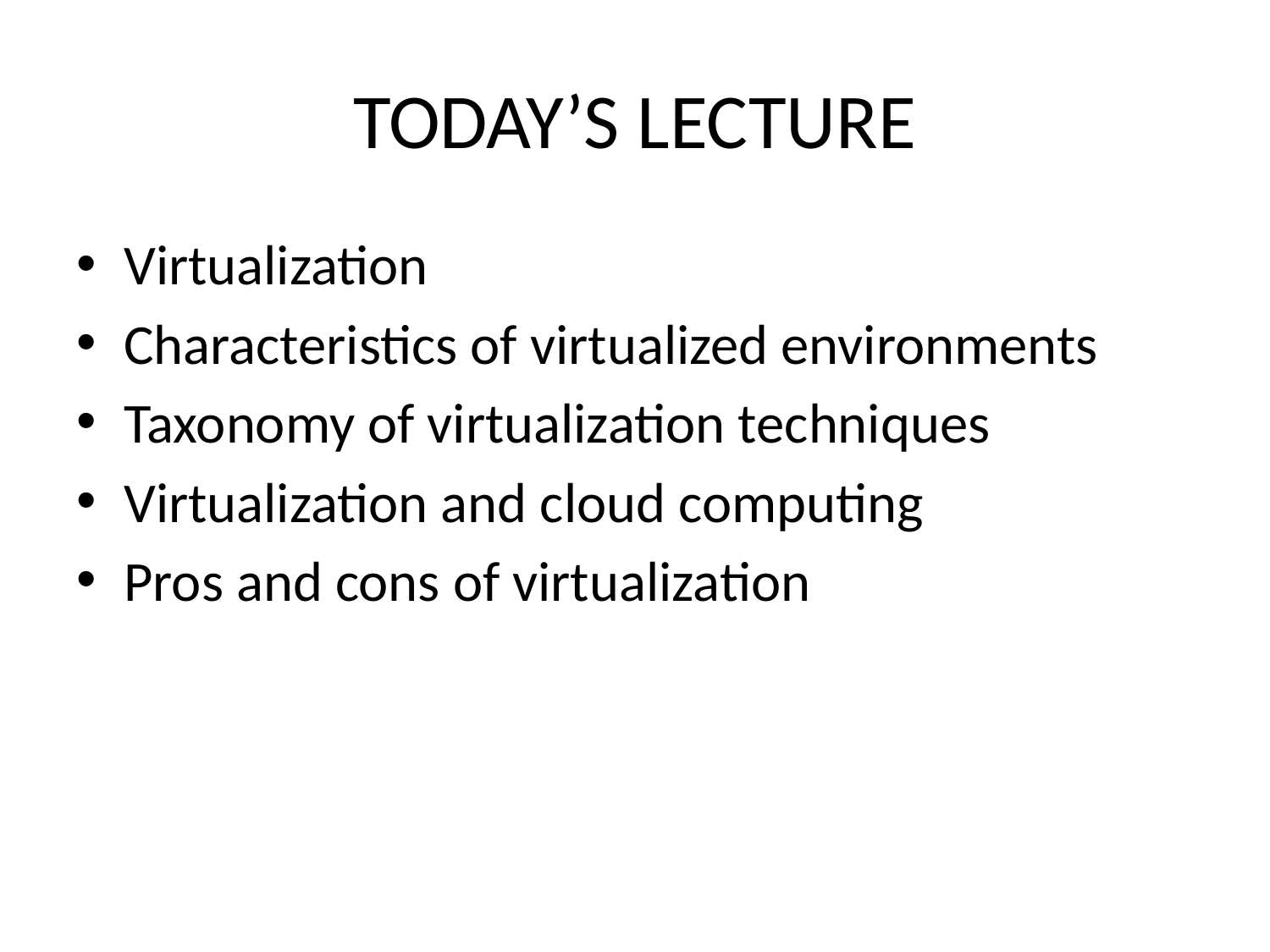

# TODAY’S LECTURE
Virtualization
Characteristics of virtualized environments
Taxonomy of virtualization techniques
Virtualization and cloud computing
Pros and cons of virtualization